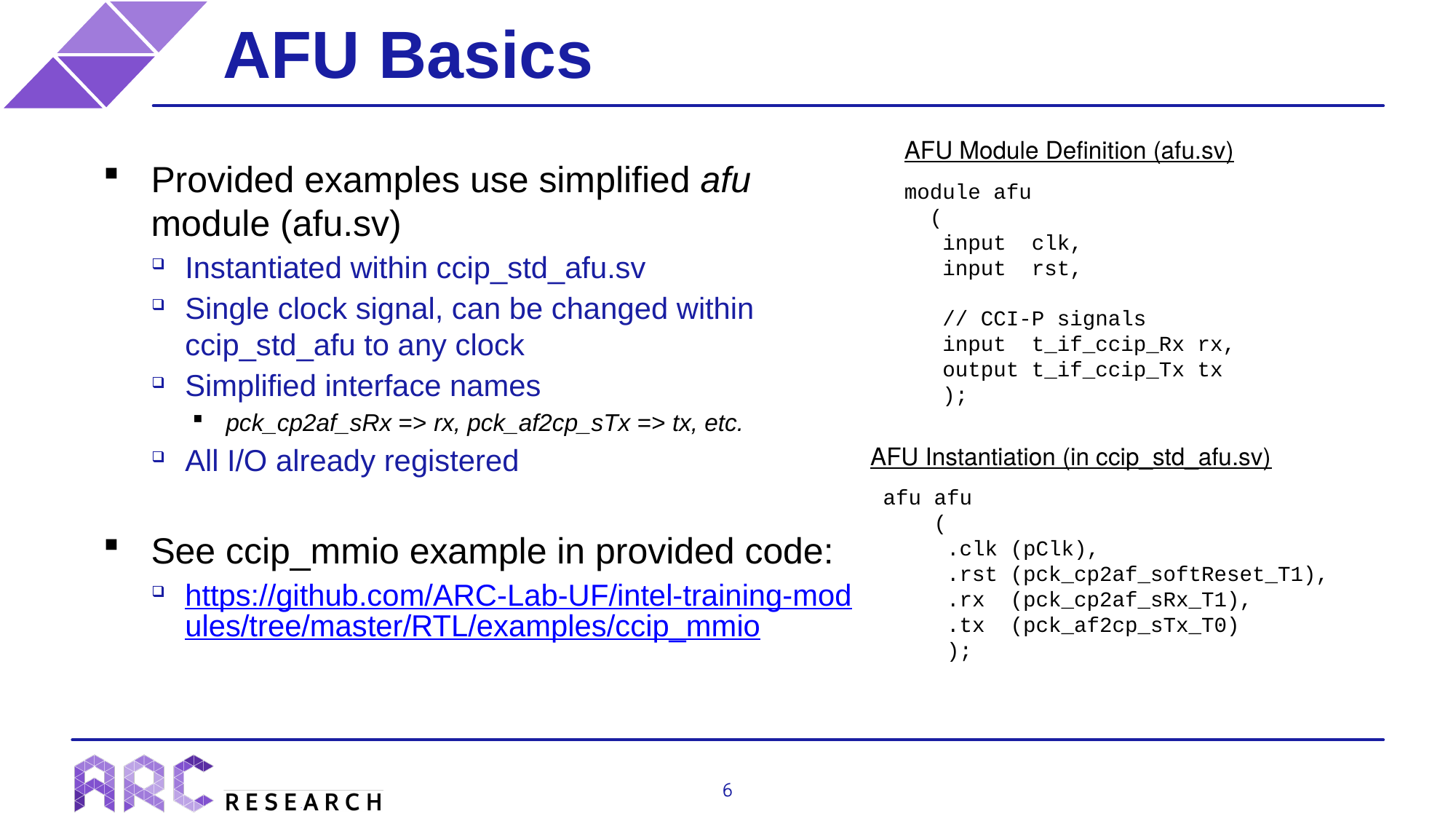

# AFU Basics
AFU Module Definition (afu.sv)
Provided examples use simplified afu module (afu.sv)
Instantiated within ccip_std_afu.sv
Single clock signal, can be changed within ccip_std_afu to any clock
Simplified interface names
pck_cp2af_sRx => rx, pck_af2cp_sTx => tx, etc.
All I/O already registered

See ccip_mmio example in provided code:
https://github.com/ARC-Lab-UF/intel-training-modules/tree/master/RTL/examples/ccip_mmio

module afu
  (
   input  clk,
   input  rst,

   // CCI-P signals
   input  t_if_ccip_Rx rx,
   output t_if_ccip_Tx tx
   );
AFU Instantiation (in ccip_std_afu.sv)
 afu afu
     (
      .clk (pClk),
      .rst (pck_cp2af_softReset_T1),
      .rx  (pck_cp2af_sRx_T1),
      .tx  (pck_af2cp_sTx_T0)
      );
6